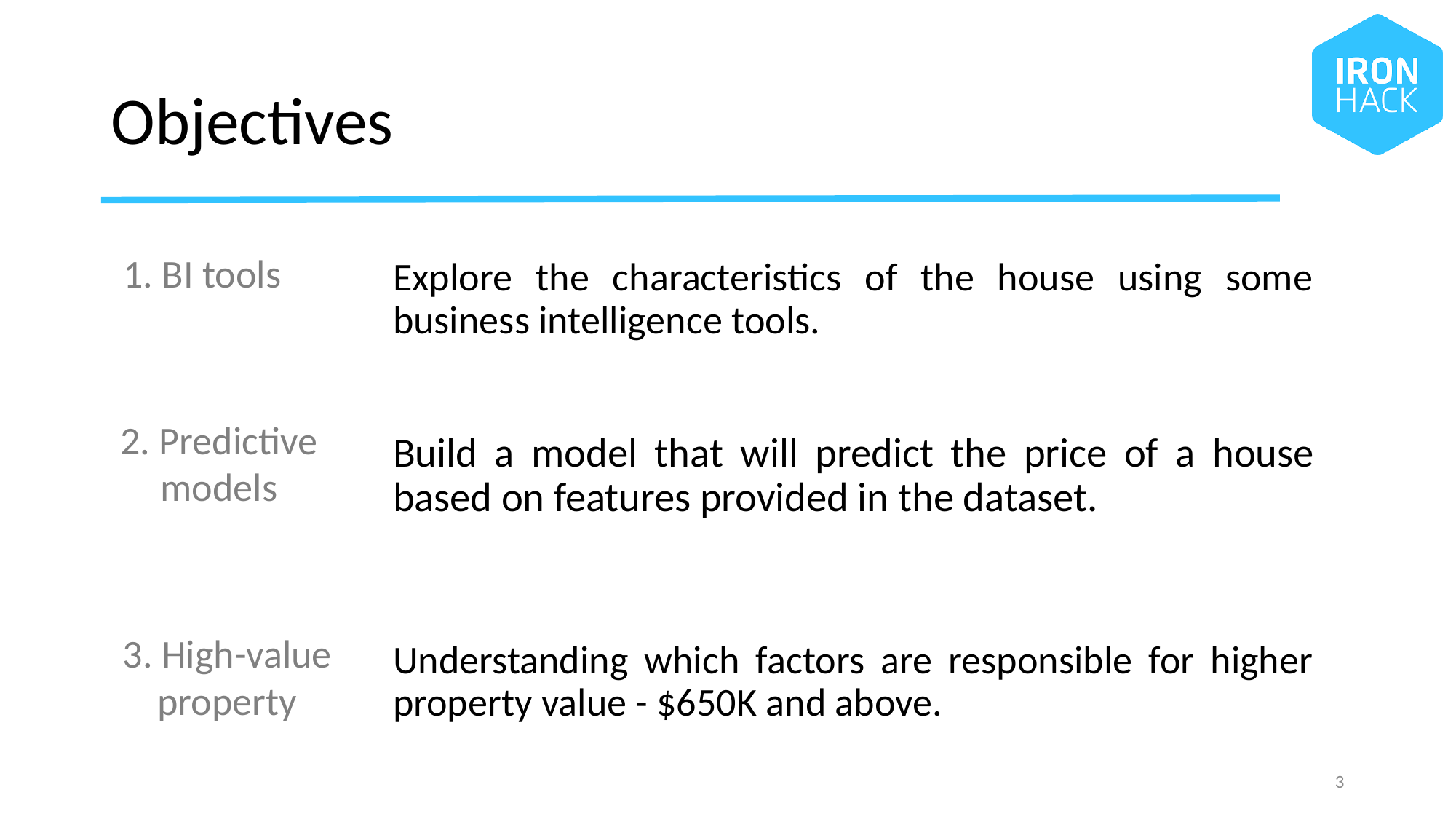

# Objectives
1. BI tools
Explore the characteristics of the house using some business intelligence tools.
2. Predictive models
Build a model that will predict the price of a house based on features provided in the dataset.
3. High-value property
Understanding which factors are responsible for higher property value - $650K and above.
3